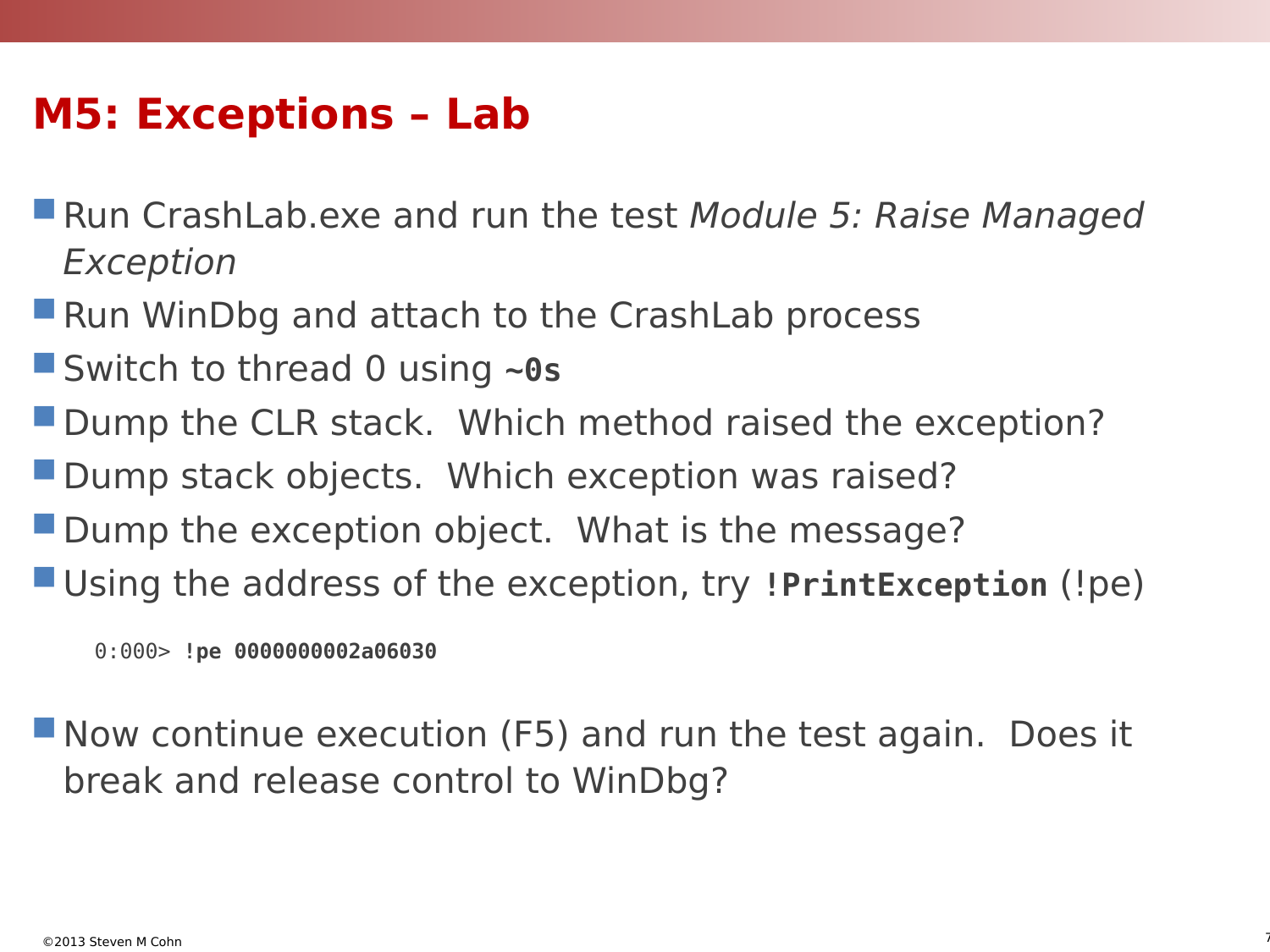

# M5: Exceptions – Lab
Run CrashLab.exe and run the test Module 5: Raise Managed Exception
Run WinDbg and attach to the CrashLab process
Switch to thread 0 using ~0s
Dump the CLR stack.  Which method raised the exception?
Dump stack objects.  Which exception was raised?
Dump the exception object.  What is the message?
Using the address of the exception, try !PrintException (!pe)
0:000> !pe 0000000002a06030

Now continue execution (F5) and run the test again.  Does it break and release control to WinDbg?